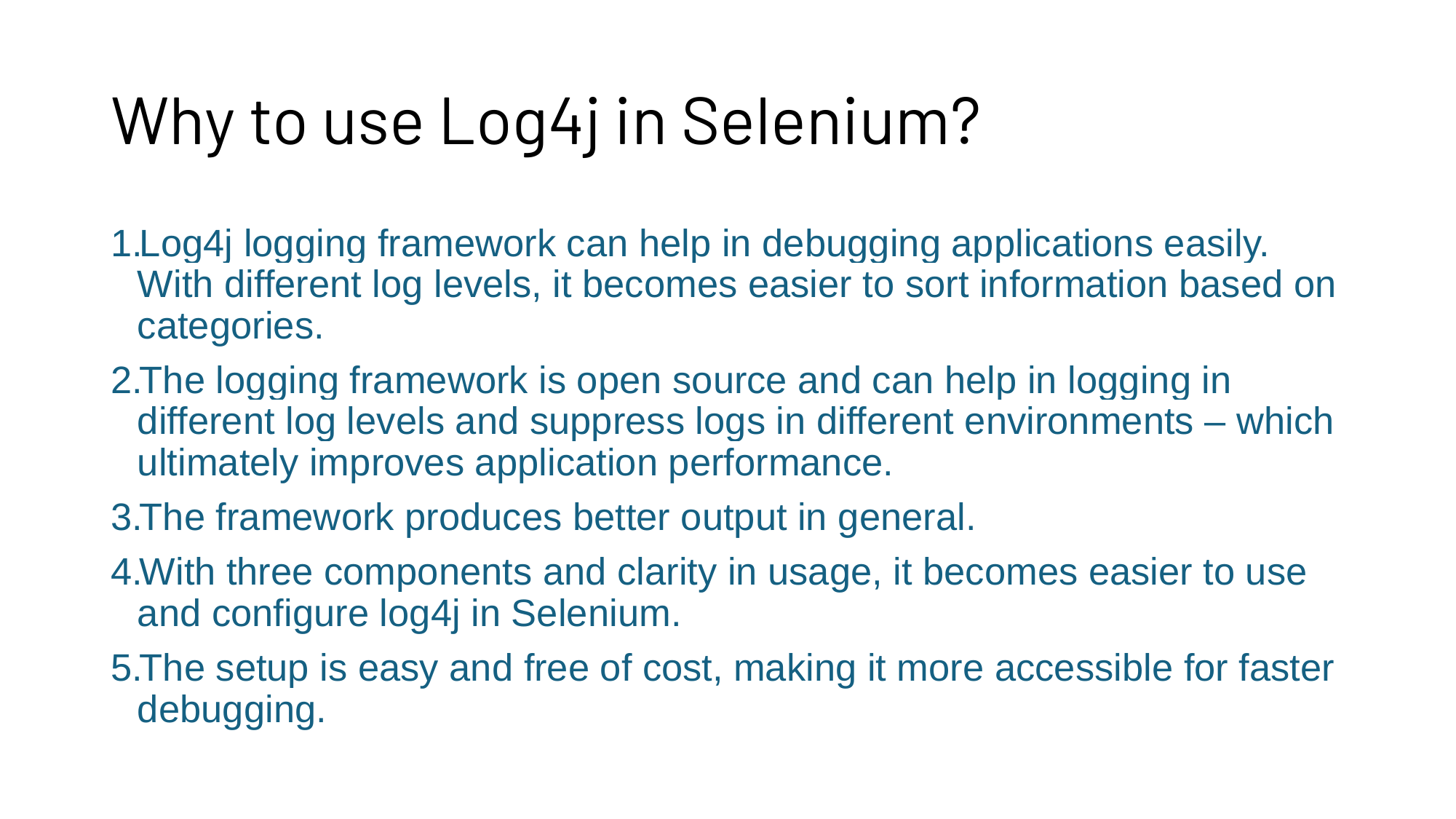

# Why to use Log4j in Selenium?
Log4j logging framework can help in debugging applications easily. With different log levels, it becomes easier to sort information based on categories.
The logging framework is open source and can help in logging in different log levels and suppress logs in different environments – which ultimately improves application performance.
The framework produces better output in general.
With three components and clarity in usage, it becomes easier to use and configure log4j in Selenium.
The setup is easy and free of cost, making it more accessible for faster debugging.